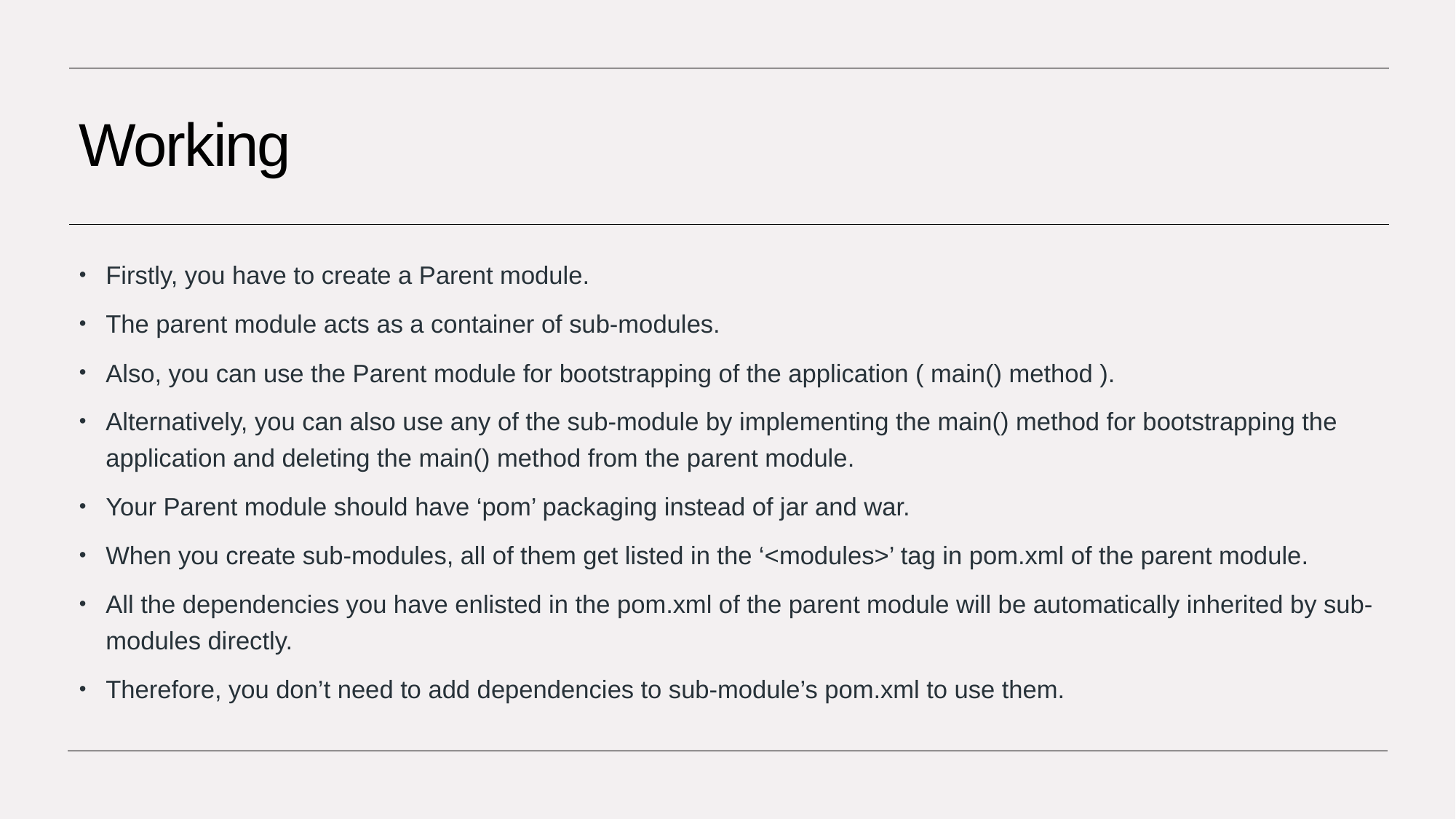

# Working
Firstly, you have to create a Parent module.
The parent module acts as a container of sub-modules.
Also, you can use the Parent module for bootstrapping of the application ( main() method ).
Alternatively, you can also use any of the sub-module by implementing the main() method for bootstrapping the application and deleting the main() method from the parent module.
Your Parent module should have ‘pom’ packaging instead of jar and war.
When you create sub-modules, all of them get listed in the ‘<modules>’ tag in pom.xml of the parent module.
All the dependencies you have enlisted in the pom.xml of the parent module will be automatically inherited by sub-modules directly.
Therefore, you don’t need to add dependencies to sub-module’s pom.xml to use them.